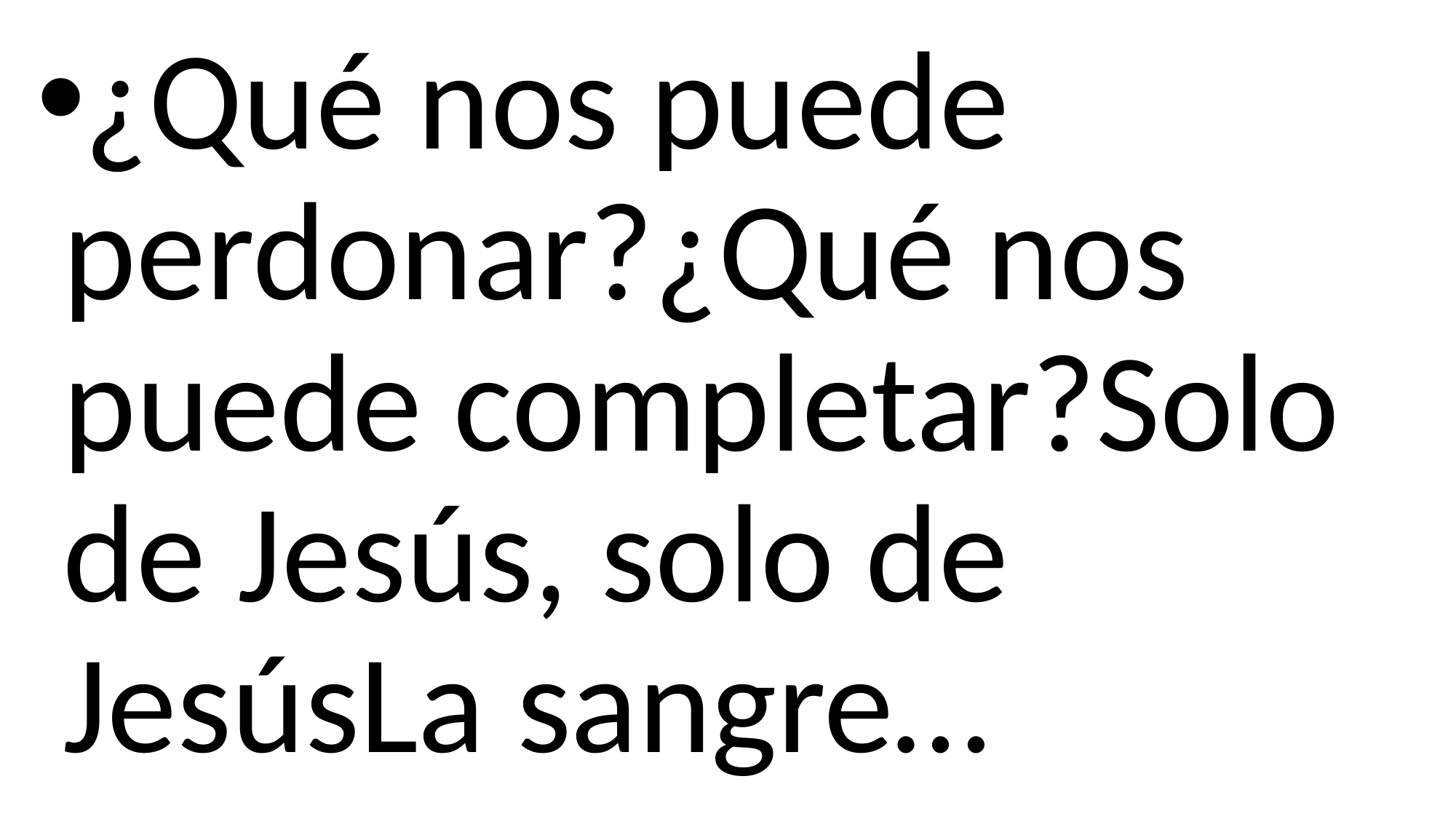

¿Qué nos puede perdonar?¿Qué nos puede completar?Solo de Jesús, solo de JesúsLa sangre…